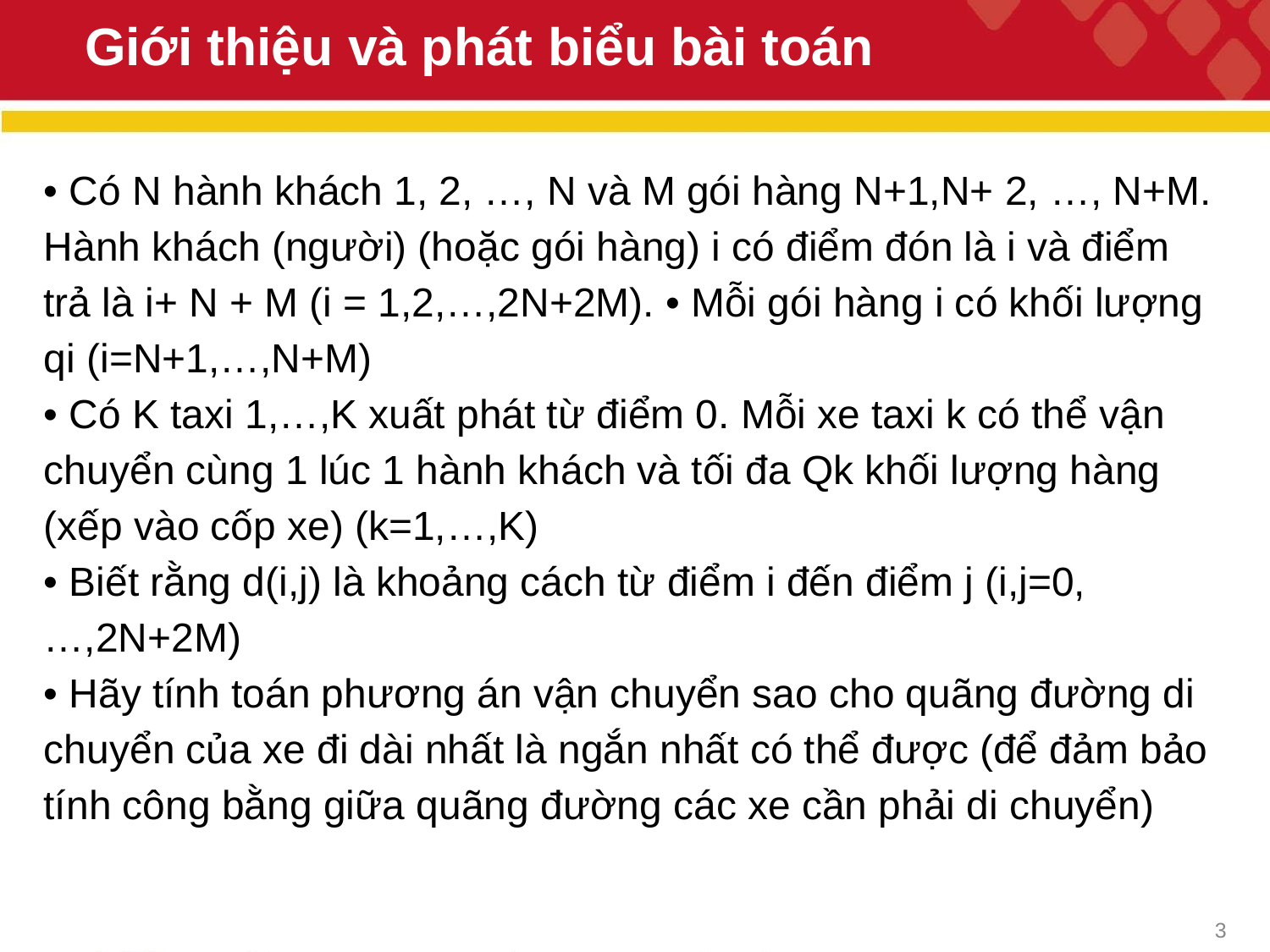

# Giới thiệu và phát biểu bài toán

• Có N hành khách 1, 2, …, N và M gói hàng N+1,N+ 2, …, N+M. Hành khách (người) (hoặc gói hàng) i có điểm đón là i và điểm trả là i+ N + M (i = 1,2,…,2N+2M). • Mỗi gói hàng i có khối lượng qi (i=N+1,…,N+M)
• Có K taxi 1,…,K xuất phát từ điểm 0. Mỗi xe taxi k có thể vận chuyển cùng 1 lúc 1 hành khách và tối đa Qk khối lượng hàng (xếp vào cốp xe) (k=1,…,K)
• Biết rằng d(i,j) là khoảng cách từ điểm i đến điểm j (i,j=0,…,2N+2M)
• Hãy tính toán phương án vận chuyển sao cho quãng đường di chuyển của xe đi dài nhất là ngắn nhất có thể được (để đảm bảo tính công bằng giữa quãng đường các xe cần phải di chuyển)
3